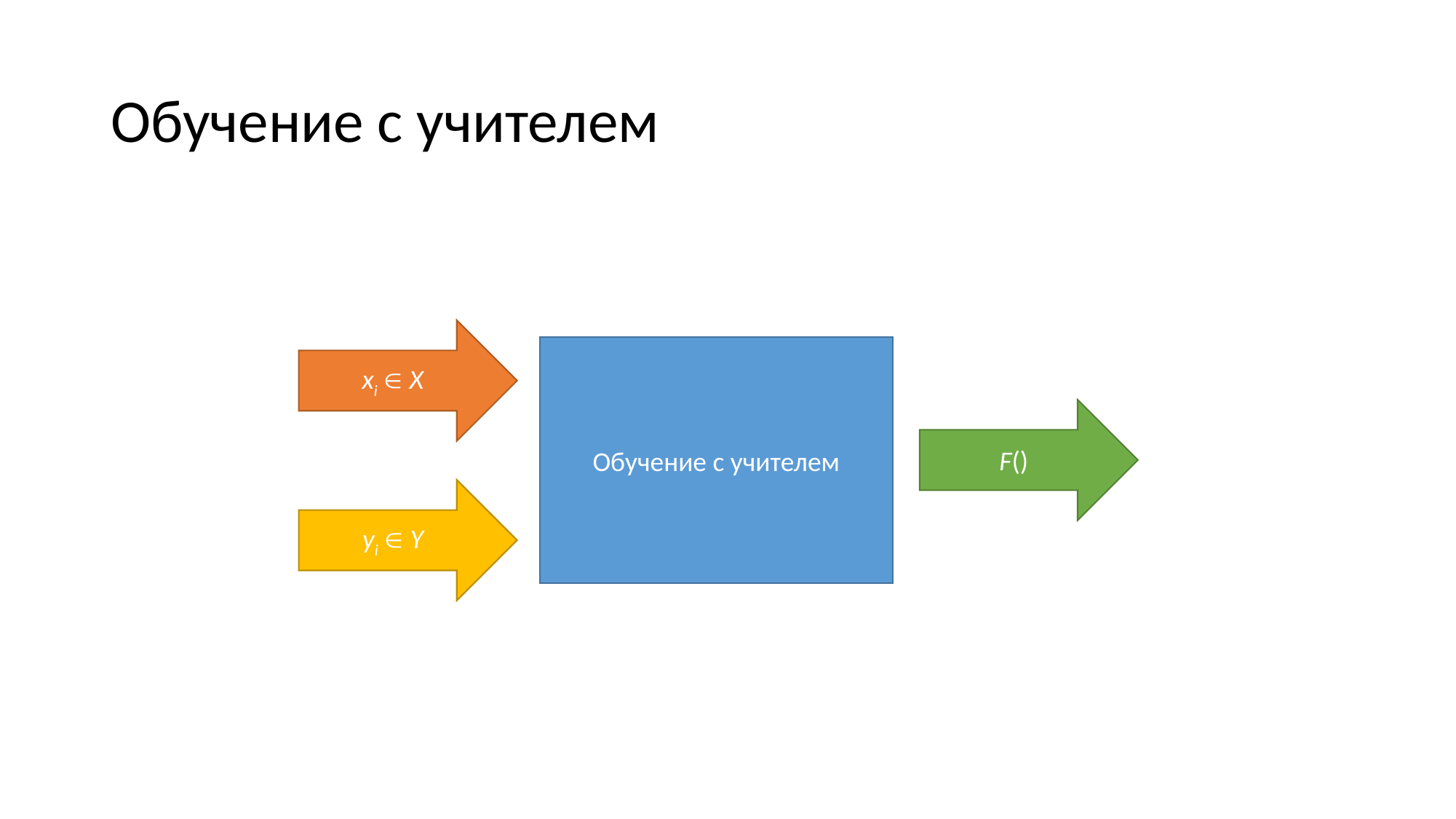

# Обучение с учителем
xi ∈ X
Обучение с учителем
F()
yi ∈ Y